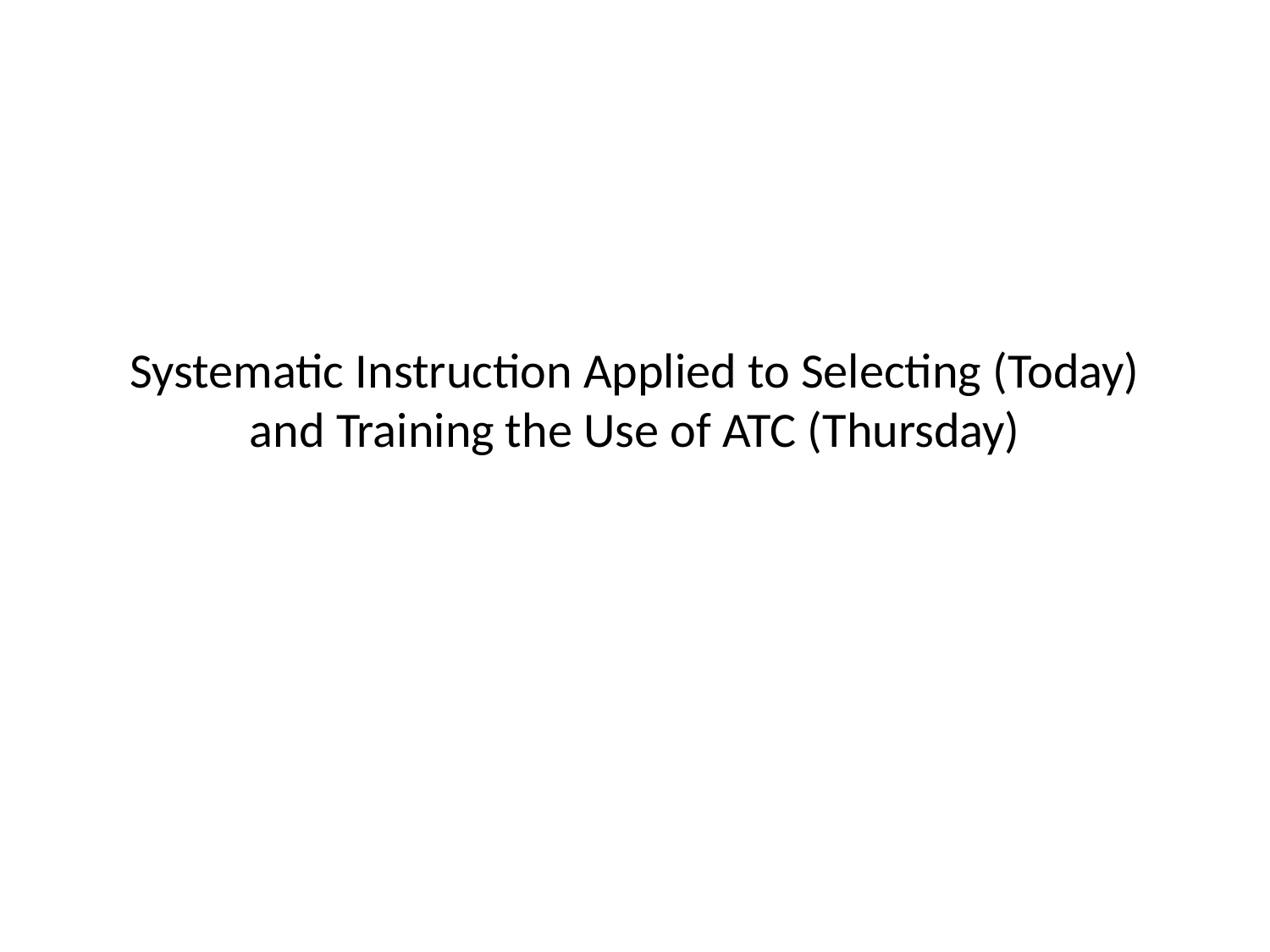

# Systematic Instruction Applied to Selecting (Today) and Training the Use of ATC (Thursday)